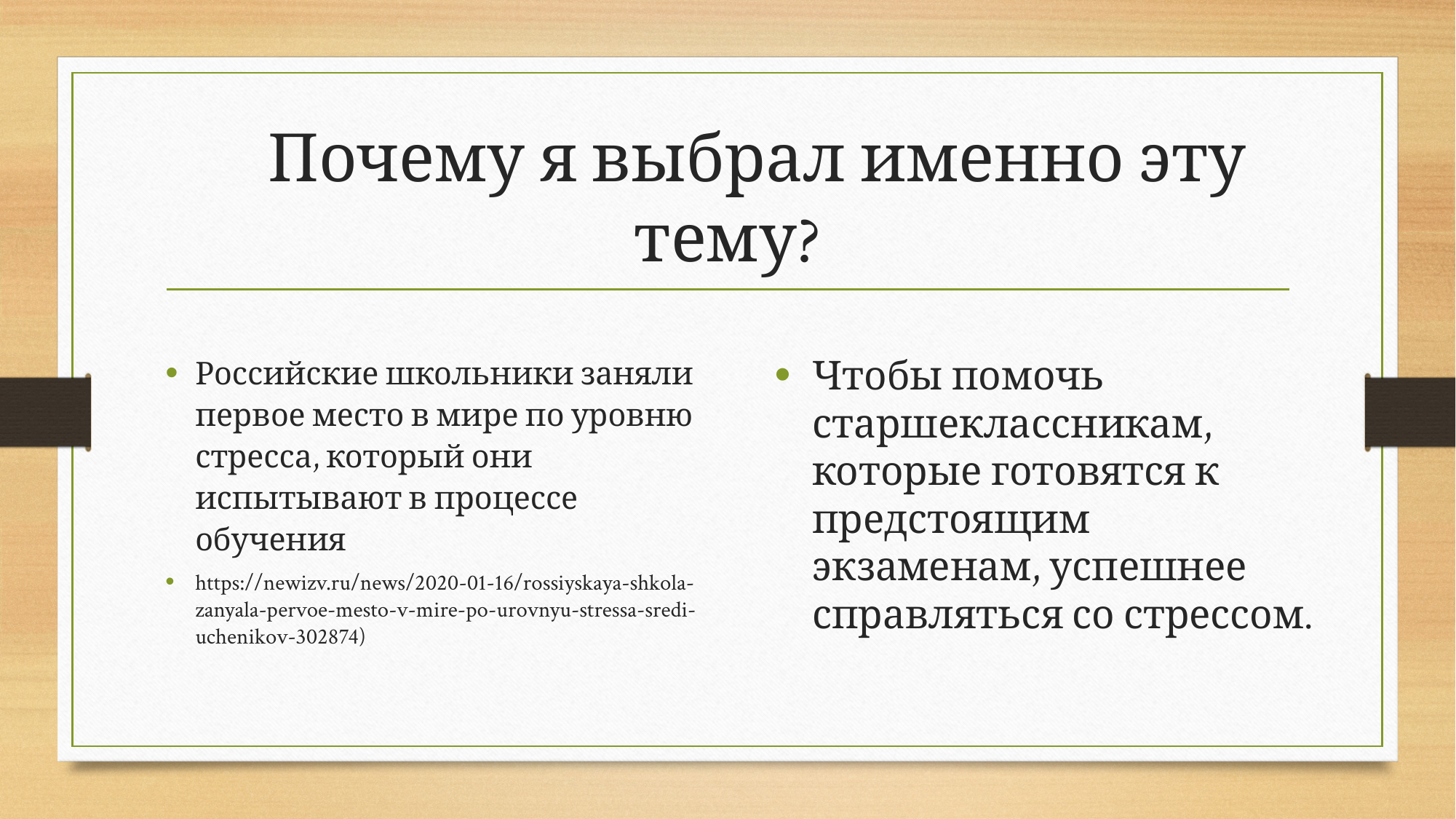

# Почему я выбрал именно эту тему?
Российские школьники заняли первое место в мире по уровню стресса, который они испытывают в процессе обучения
https://newizv.ru/news/2020-01-16/rossiyskaya-shkola-zanyala-pervoe-mesto-v-mire-po-urovnyu-stressa-sredi-uchenikov-302874)

Чтобы помочь старшеклассникам, которые готовятся к предстоящим экзаменам, успешнее справляться со стрессом.